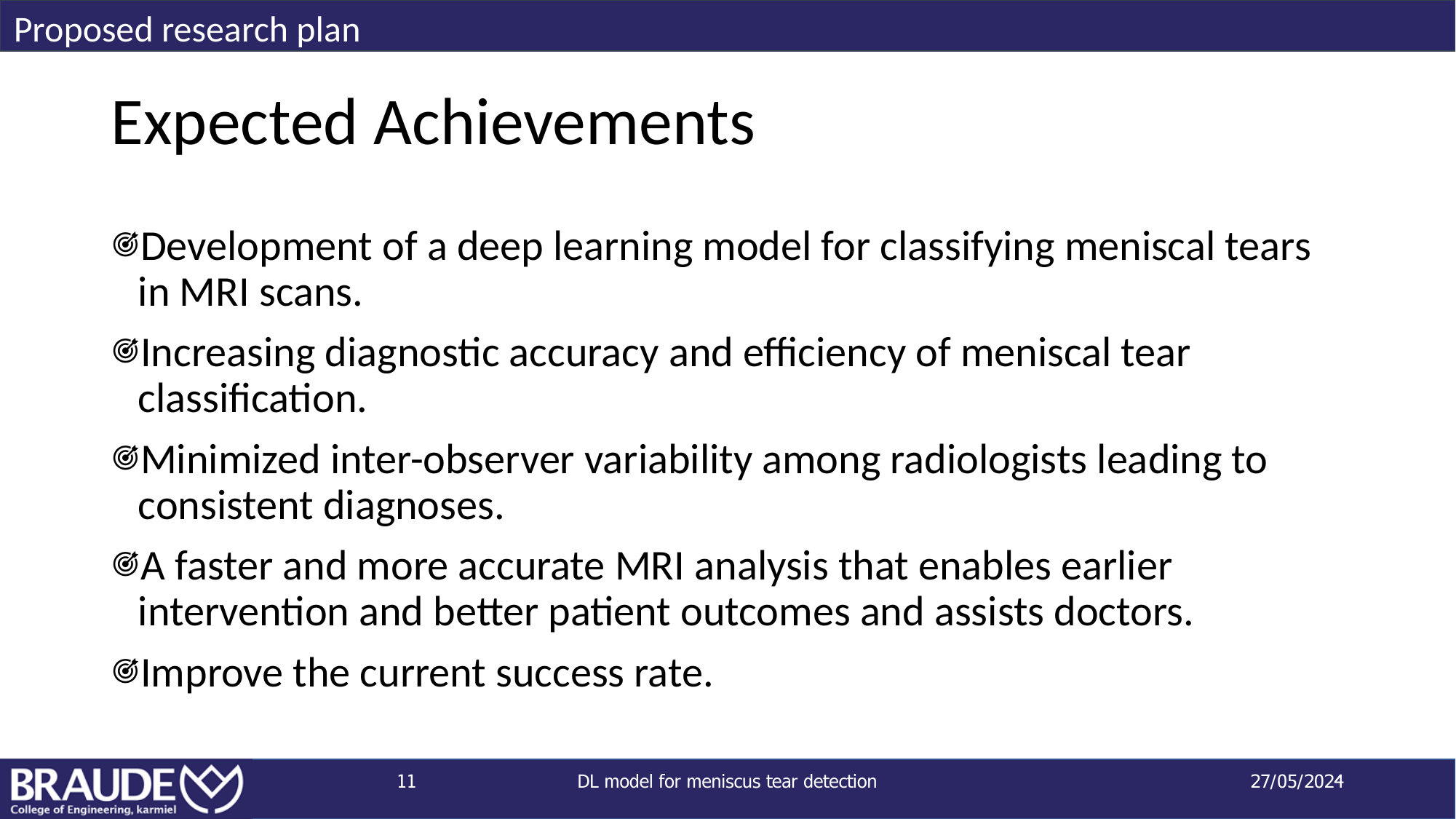

Proposed research plan
# Expected Achievements
Development of a deep learning model for classifying meniscal tears in MRI scans.
Increasing diagnostic accuracy and efficiency of meniscal tear classification.
Minimized inter-observer variability among radiologists leading to consistent diagnoses.
A faster and more accurate MRI analysis that enables earlier intervention and better patient outcomes and assists doctors.
Improve the current success rate.
11
DL model for meniscus tear detection
27/05/2024